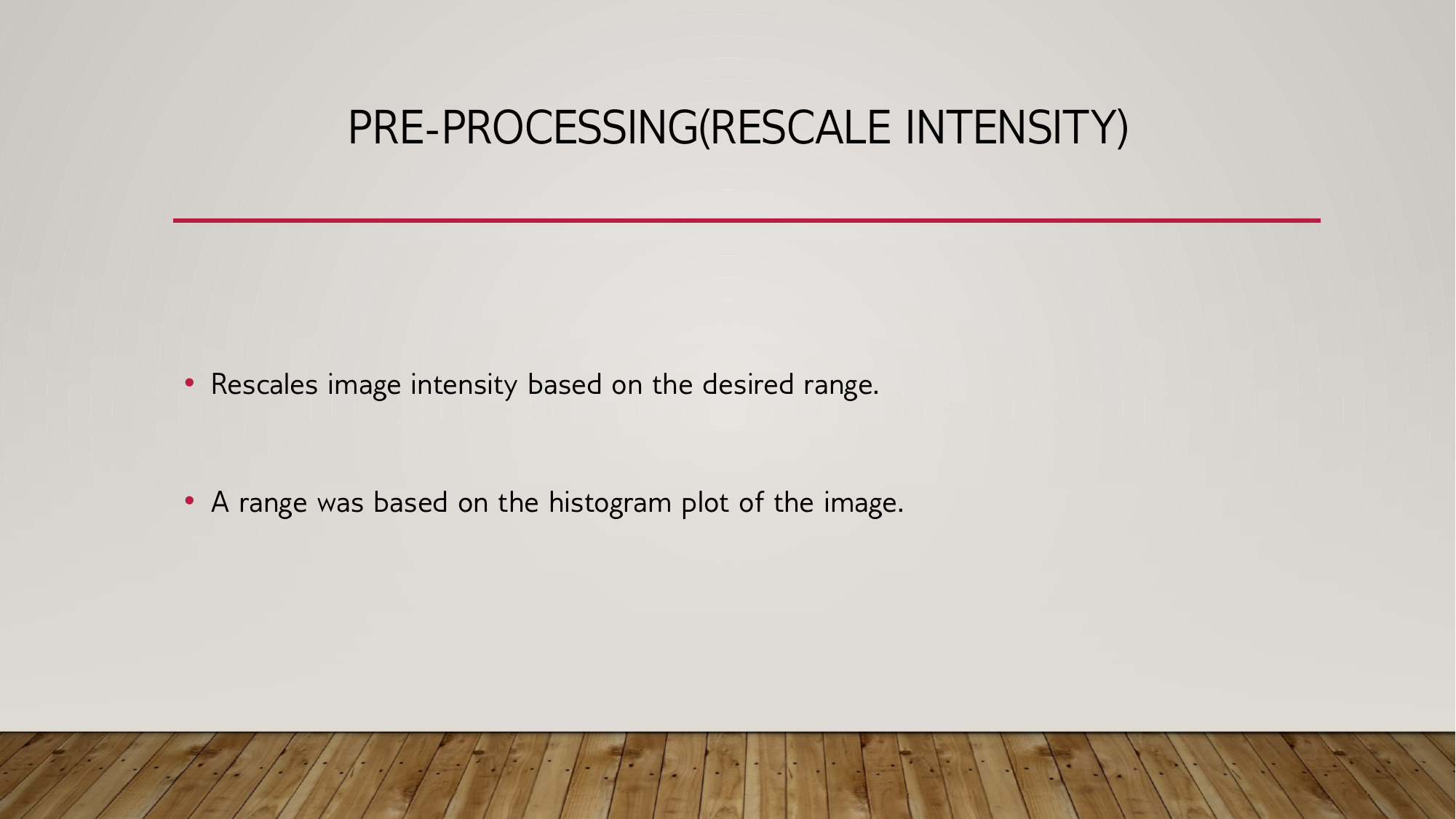

# Pre-processing(Rescale intensity)

Rescales image intensity based on the desired range.

A range was based on the histogram plot of the image.